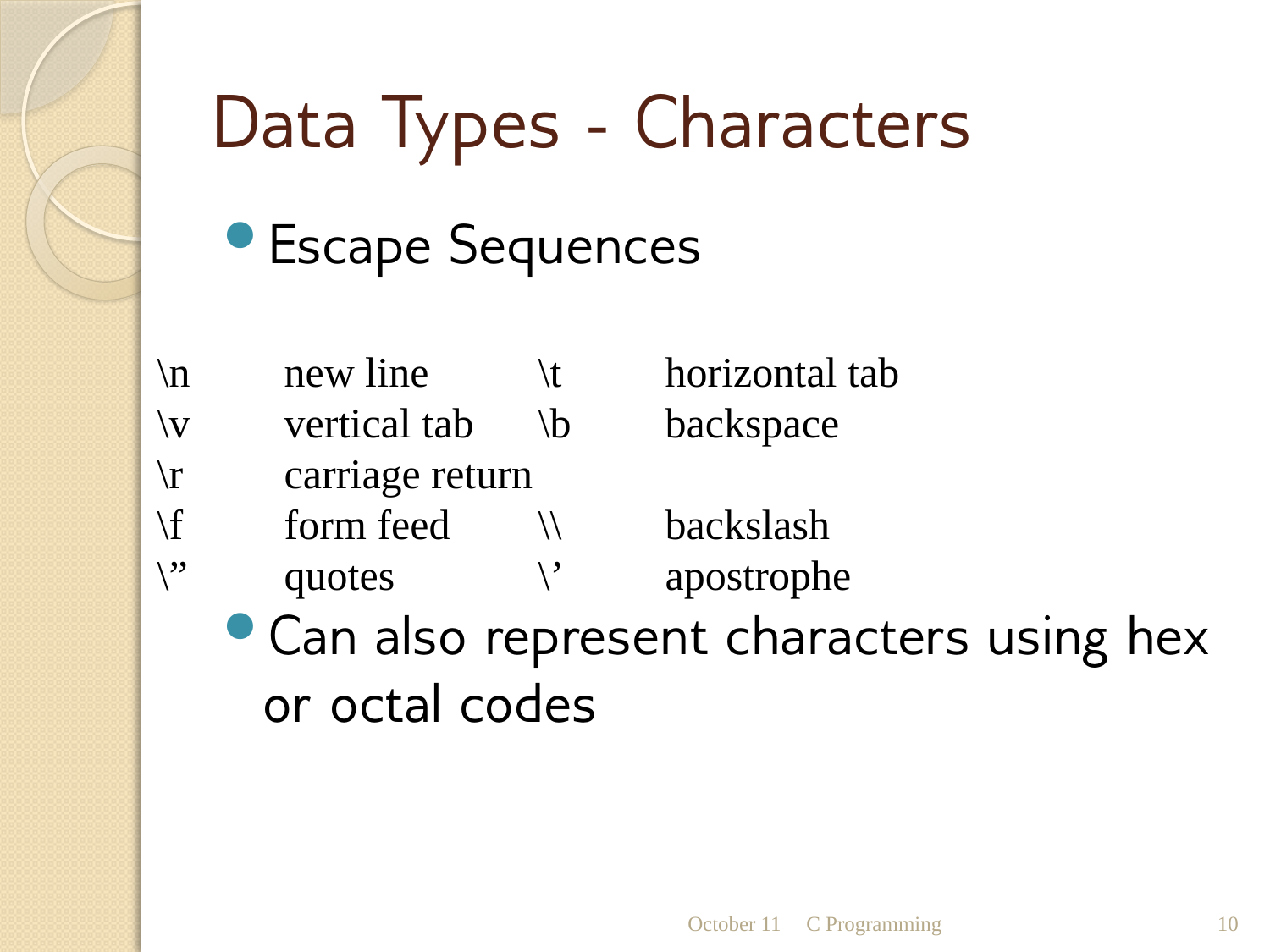

# Data Types - Characters
Escape Sequences

Can also represent characters using hex or octal codes
\n	new line	\t	horizontal tab
\v	vertical tab	\b	backspace
\r	carriage return
\f	form feed	\\	backslash
\”	quotes		\’	apostrophe
October 11
C Programming
10